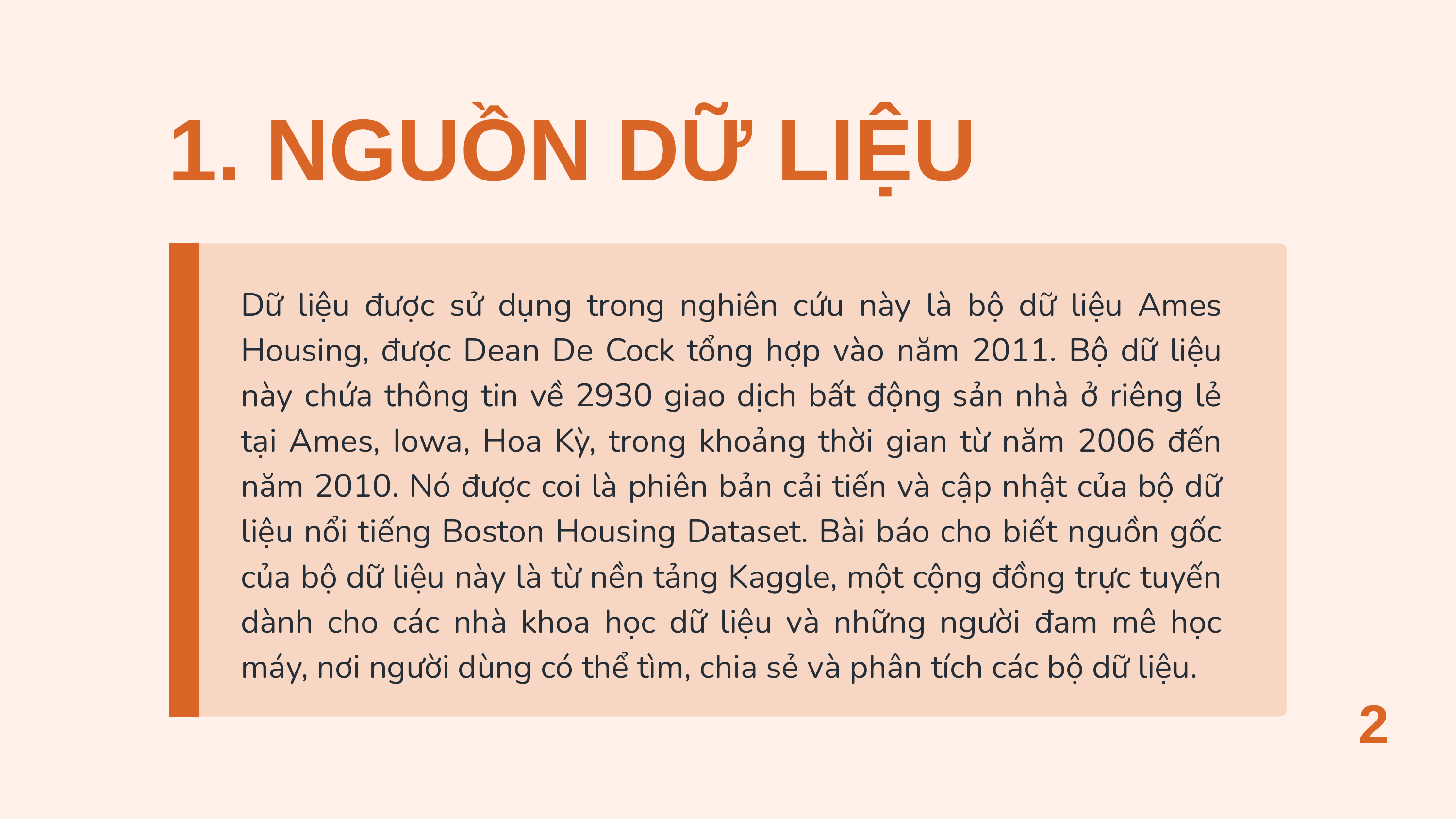

1. NGUỒN DỮ LIỆU

Dữ liệu được sử dụng trong nghiên cứu này là bộ dữ liệu Ames Housing, được Dean De Cock tổng hợp vào năm 2011. Bộ dữ liệu này chứa thông tin về 2930 giao dịch bất động sản nhà ở riêng lẻ tại Ames, Iowa, Hoa Kỳ, trong khoảng thời gian từ năm 2006 đến năm 2010. Nó được coi là phiên bản cải tiến và cập nhật của bộ dữ liệu nổi tiếng Boston Housing Dataset. Bài báo cho biết nguồn gốc của bộ dữ liệu này là từ nền tảng Kaggle, một cộng đồng trực tuyến dành cho các nhà khoa học dữ liệu và những người đam mê học máy, nơi người dùng có thể tìm, chia sẻ và phân tích các bộ dữ liệu.
2